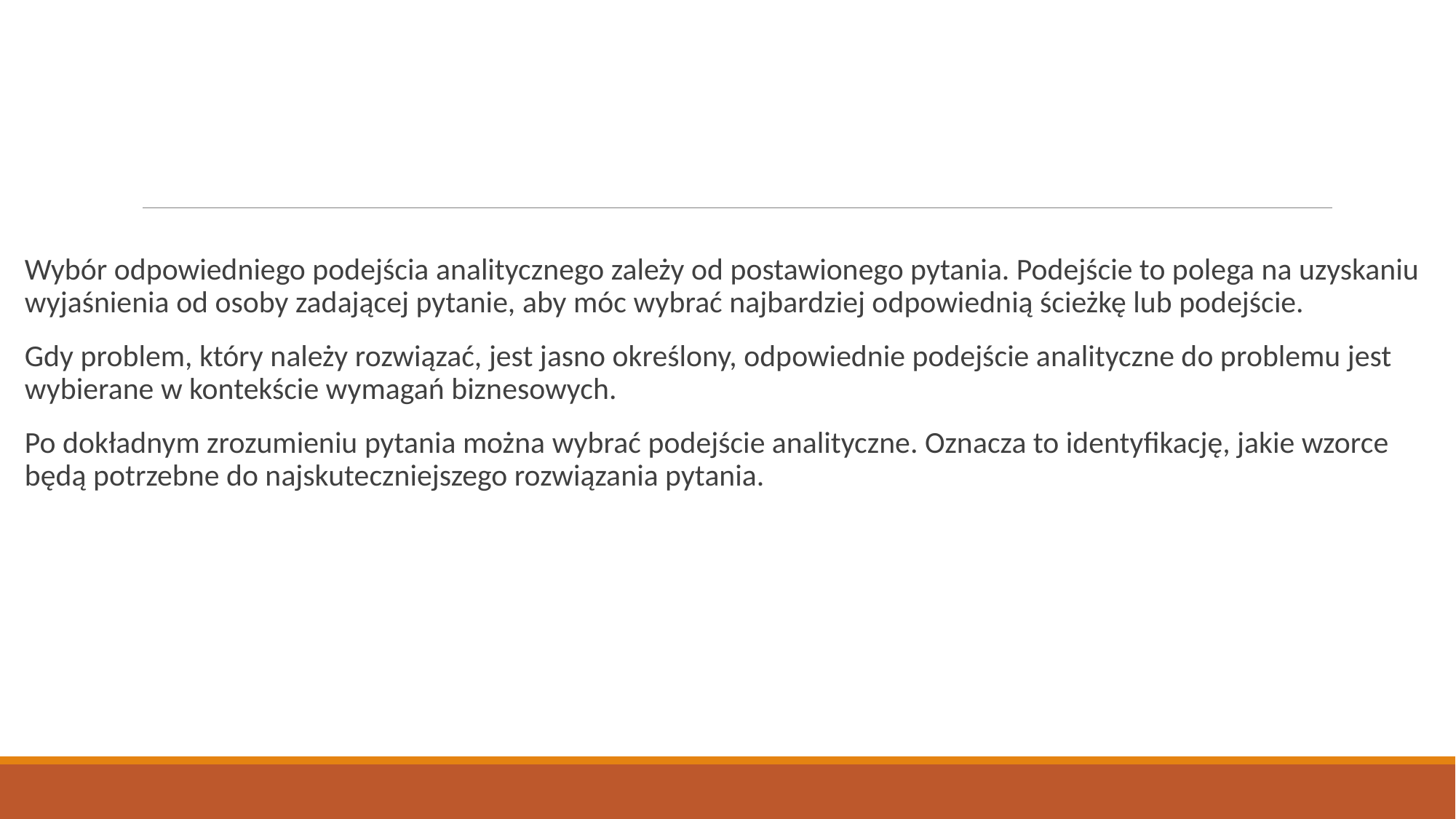

Wybór odpowiedniego podejścia analitycznego zależy od postawionego pytania. Podejście to polega na uzyskaniu wyjaśnienia od osoby zadającej pytanie, aby móc wybrać najbardziej odpowiednią ścieżkę lub podejście.
Gdy problem, który należy rozwiązać, jest jasno określony, odpowiednie podejście analityczne do problemu jest wybierane w kontekście wymagań biznesowych.
Po dokładnym zrozumieniu pytania można wybrać podejście analityczne. Oznacza to identyfikację, jakie wzorce będą potrzebne do najskuteczniejszego rozwiązania pytania.